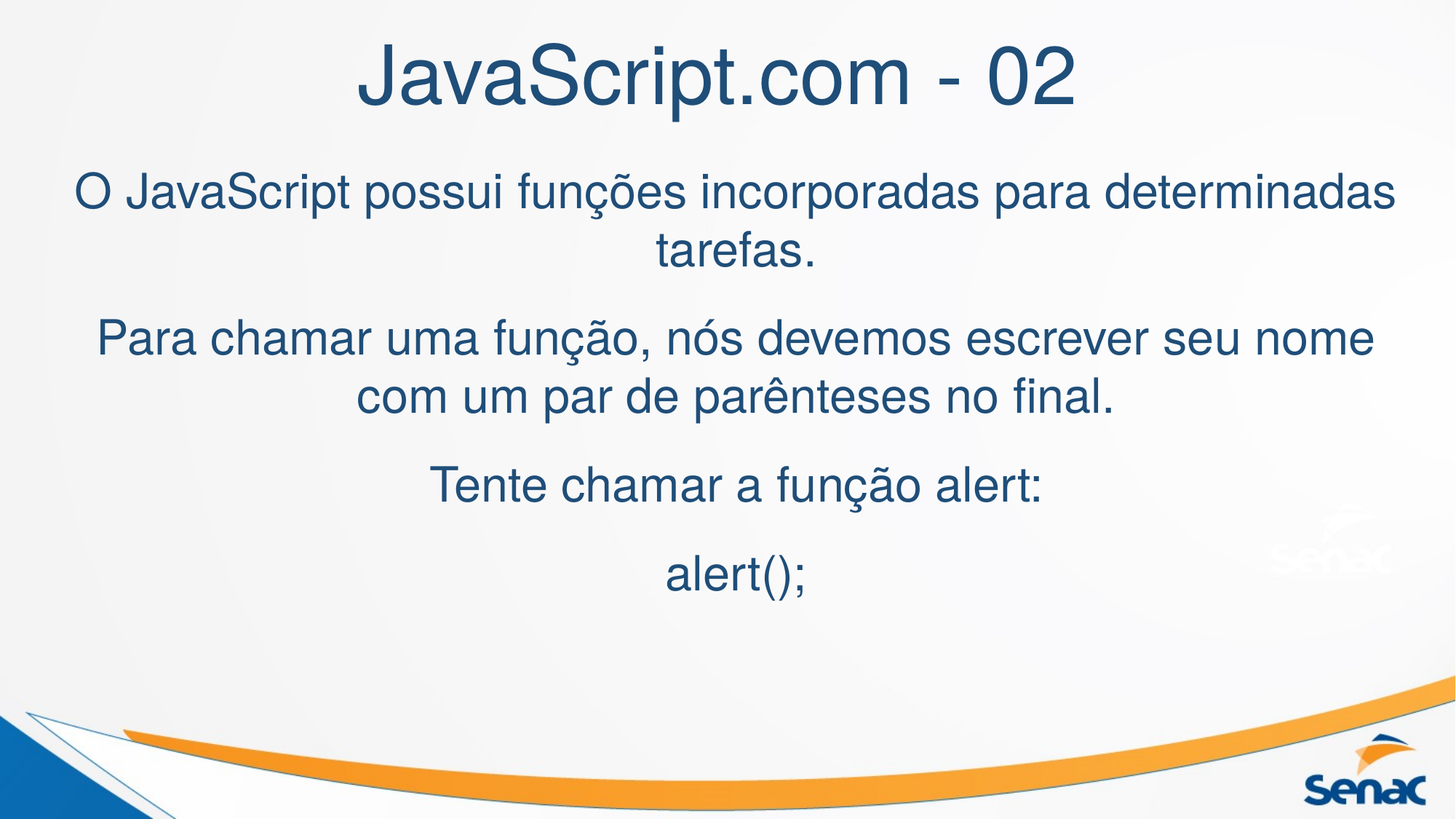

# JavaScript.com - 02
O JavaScript possui funções incorporadas para determinadas tarefas.
Para chamar uma função, nós devemos escrever seu nome com um par de parênteses no final.
Tente chamar a função alert:
alert();